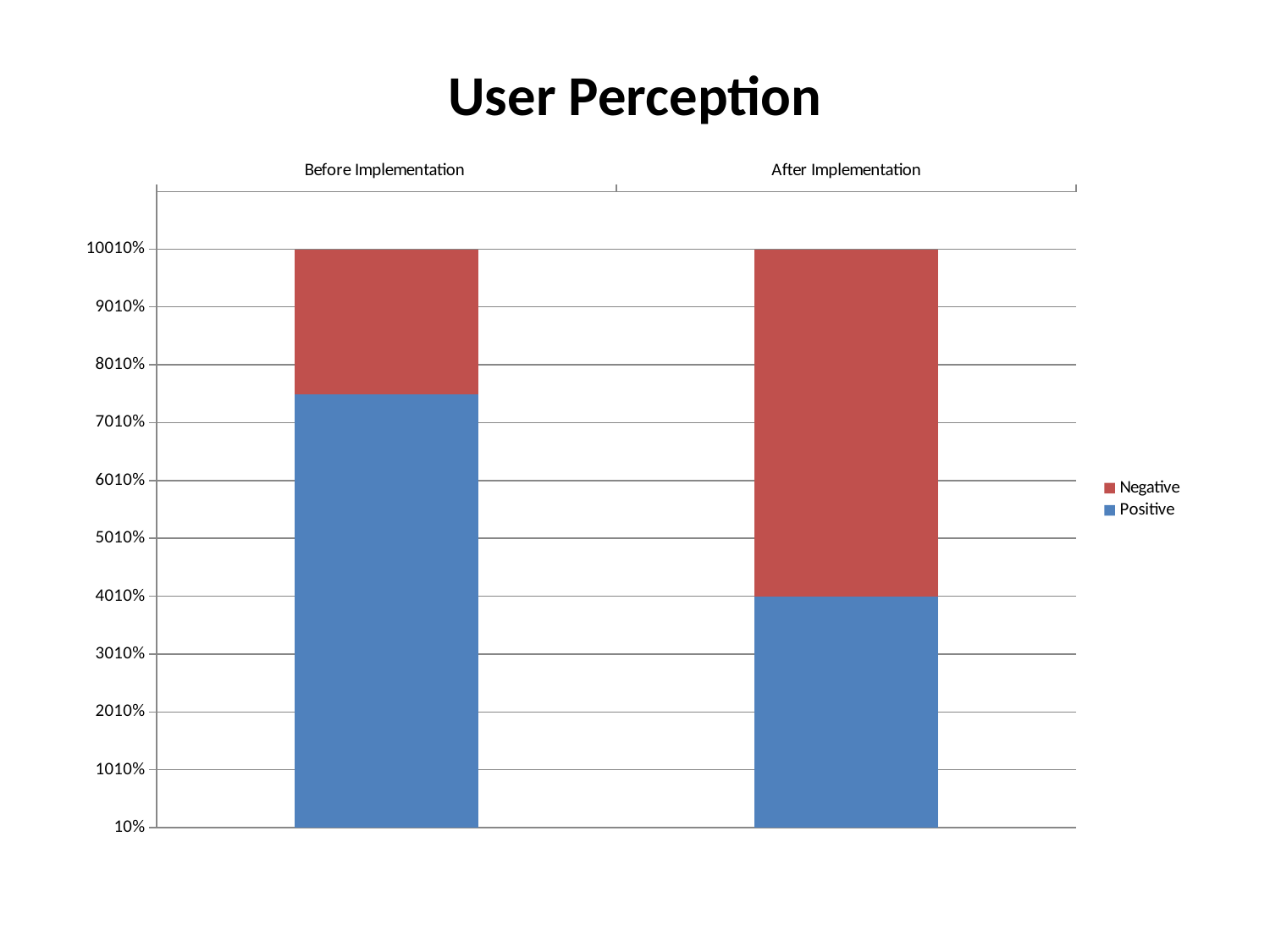

User Perception

### Chart

| Category | Positive | Negative |
|---|---|---|
| Before Implementation  | 75.0 | 25.0 |
| After Implementation | 40.0 | 60.0 |